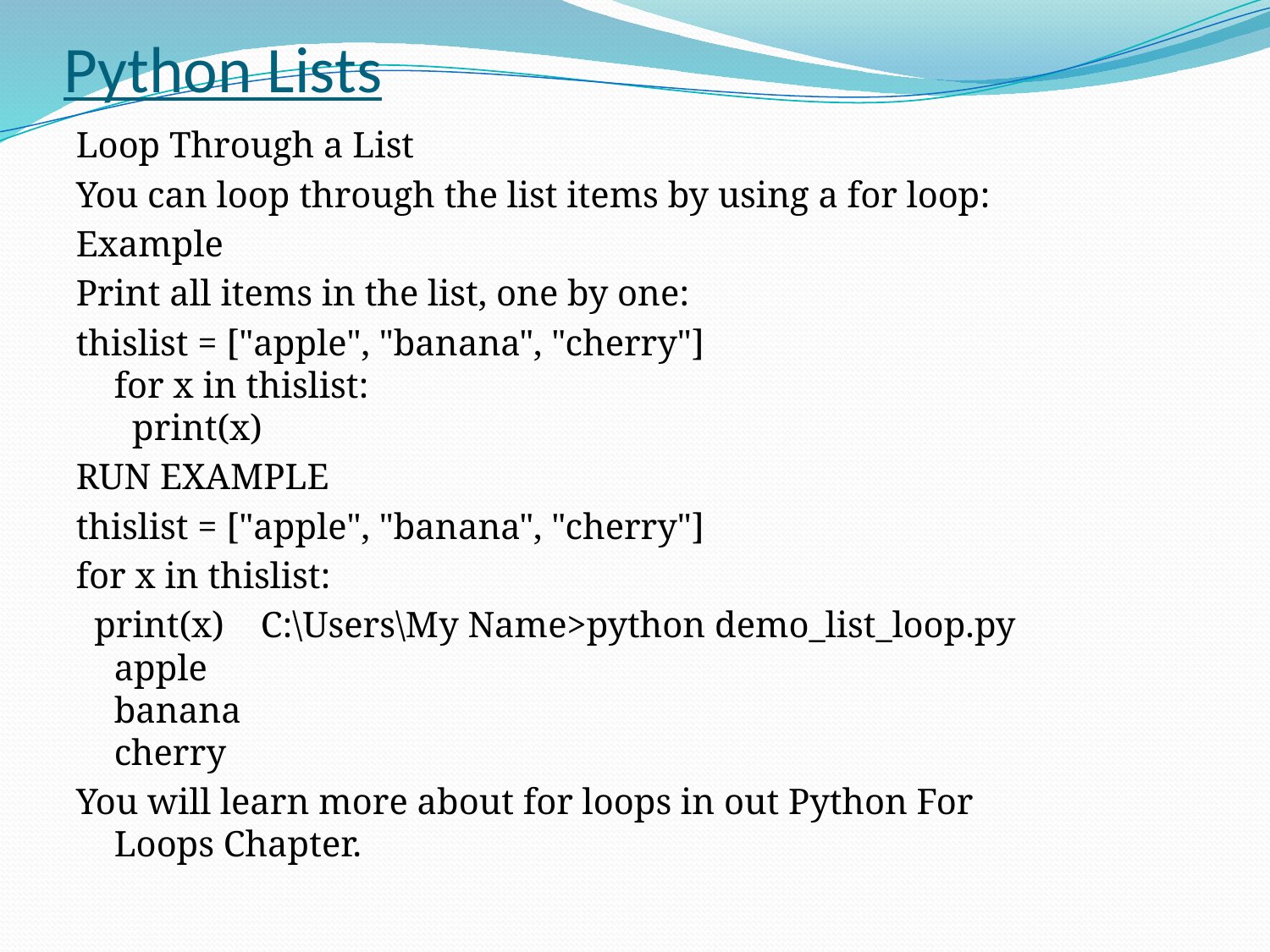

# Python Lists
Loop Through a List
You can loop through the list items by using a for loop:
Example
Print all items in the list, one by one:
thislist = ["apple", "banana", "cherry"]
for x in thislist:
  print(x)
RUN EXAMPLE
thislist = ["apple", "banana", "cherry"]
for x in thislist:
  print(x)    C:\Users\My Name>python demo_list_loop.py
apple
banana
cherry
You will learn more about for loops in out Python For Loops Chapter.